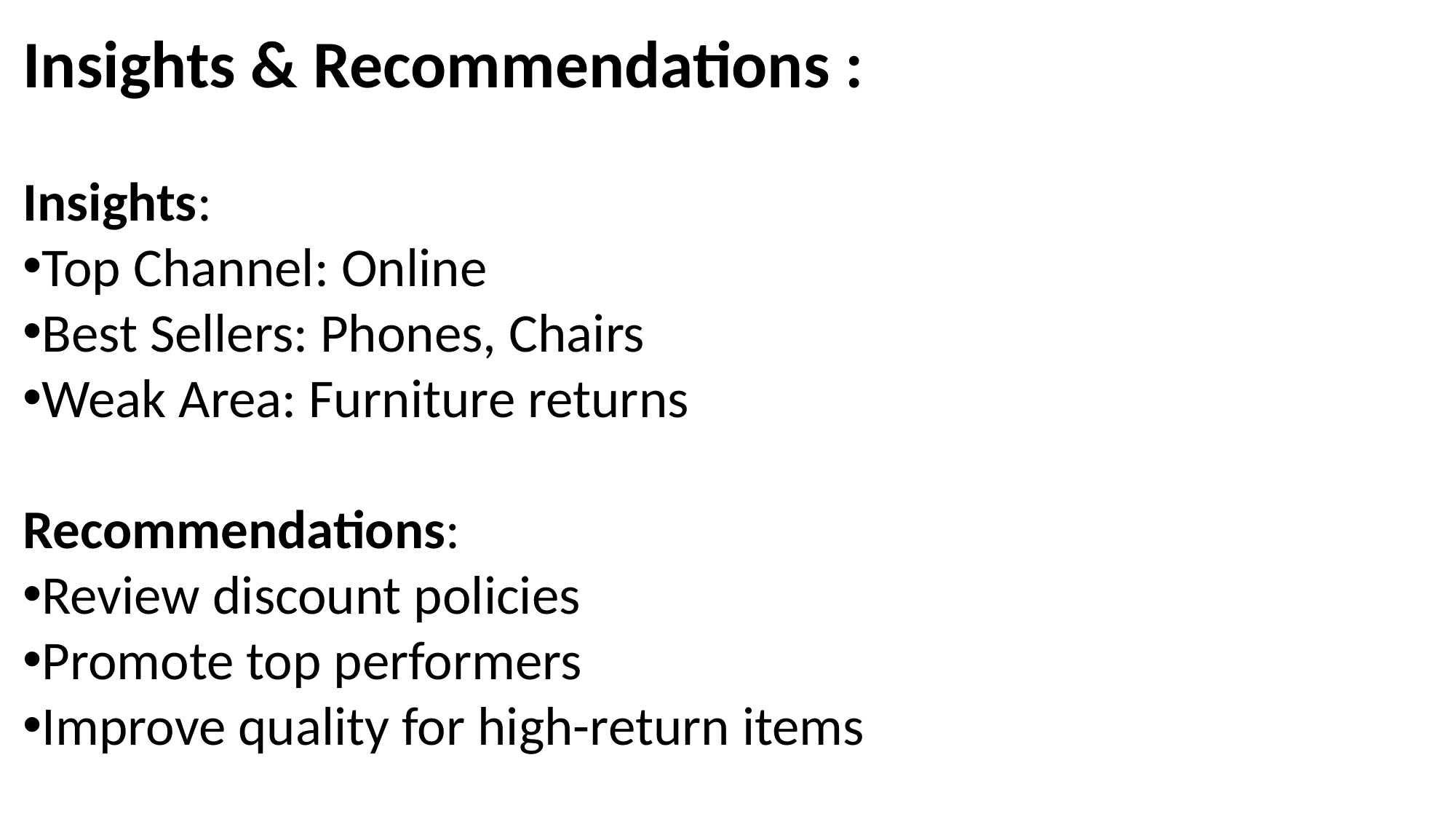

Insights & Recommendations :
Insights:
Top Channel: Online
Best Sellers: Phones, Chairs
Weak Area: Furniture returns

Recommendations:
Review discount policies
Promote top performers
Improve quality for high-return items